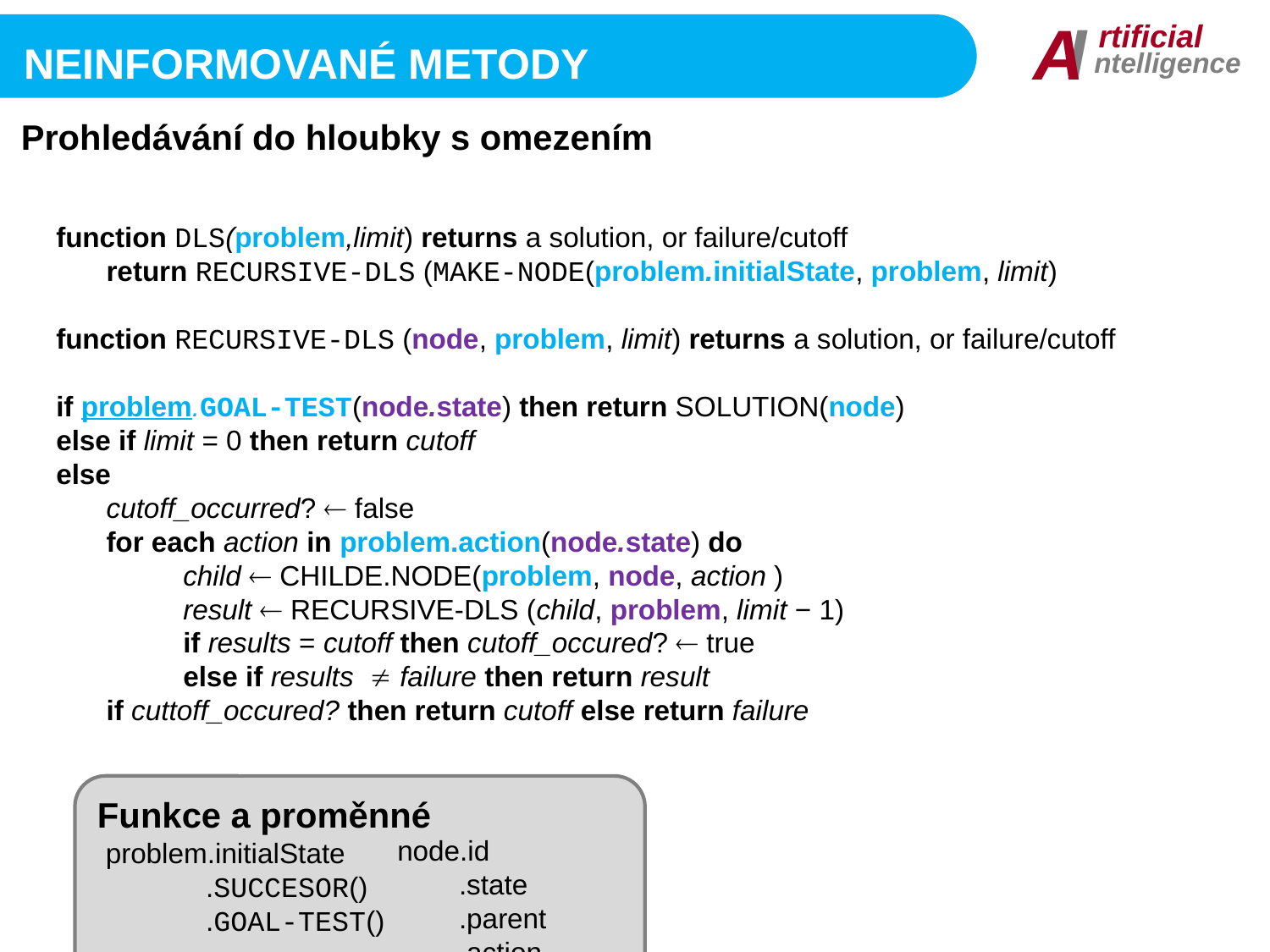

I
A
rtificial
ntelligence

Neinformované metody
Prohledávání do hloubky s omezením
function DLS(problem,limit) returns a solution, or failure/cutoff
	return RECURSIVE-DLS (MAKE-NODE(problem.initialState, problem, limit)

function RECURSIVE-DLS (node, problem, limit) returns a solution, or failure/cutoff

if problem.GOAL-TEST(node.state) then return SOLUTION(node)
else if limit = 0 then return cutoff
else
	cutoff_occurred? ← false
	for each action in problem.action(node.state) do
		child ← CHILDE.NODE(problem, node, action )
		result ← RECURSIVE-DLS (child, problem, limit − 1)
		if results = cutoff then cutoff_occured? ← true
		else if results  ≠ failure then return result
	if cuttoff_occured? then return cutoff else return failure

Funkce a proměnné
node.id
	.state
	.parent
	.action
	.depth
problem.initialState
	.succesor()
	.goal-Test()